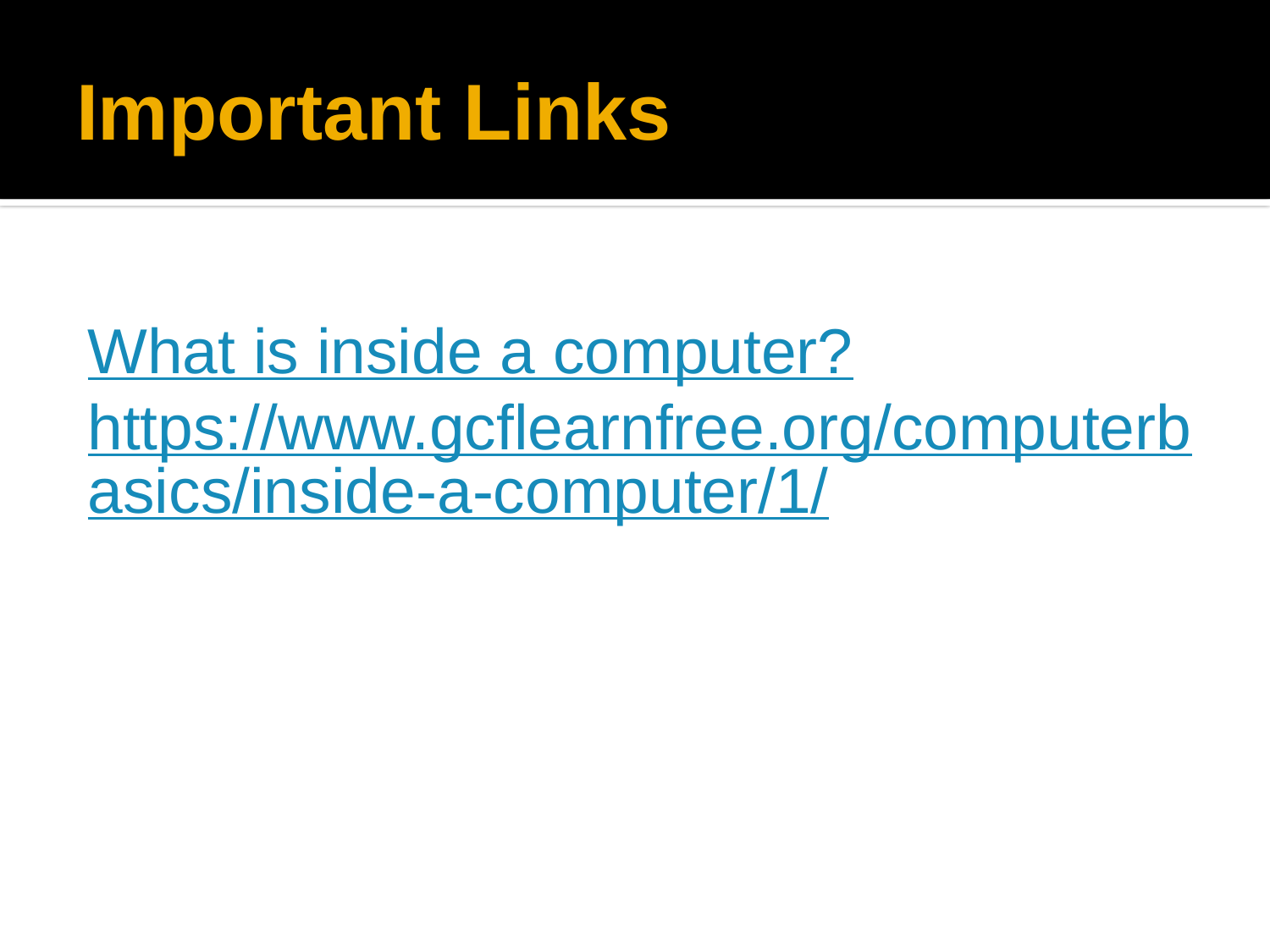

# Important Links

What is inside a computer?
https://www.gcflearnfree.org/computerbasics/inside-a-computer/1/